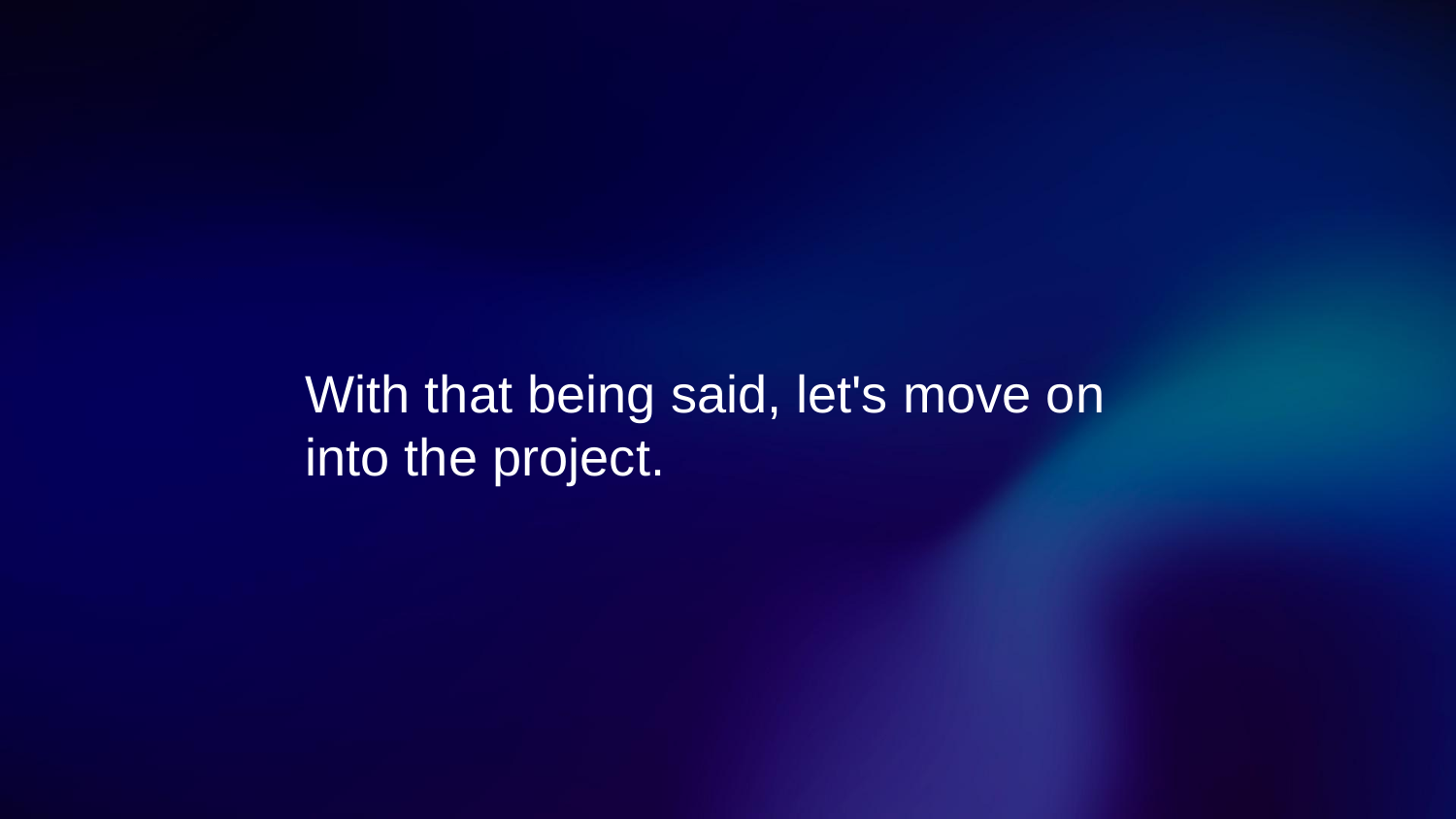

# With that being said, let's move on into the project.